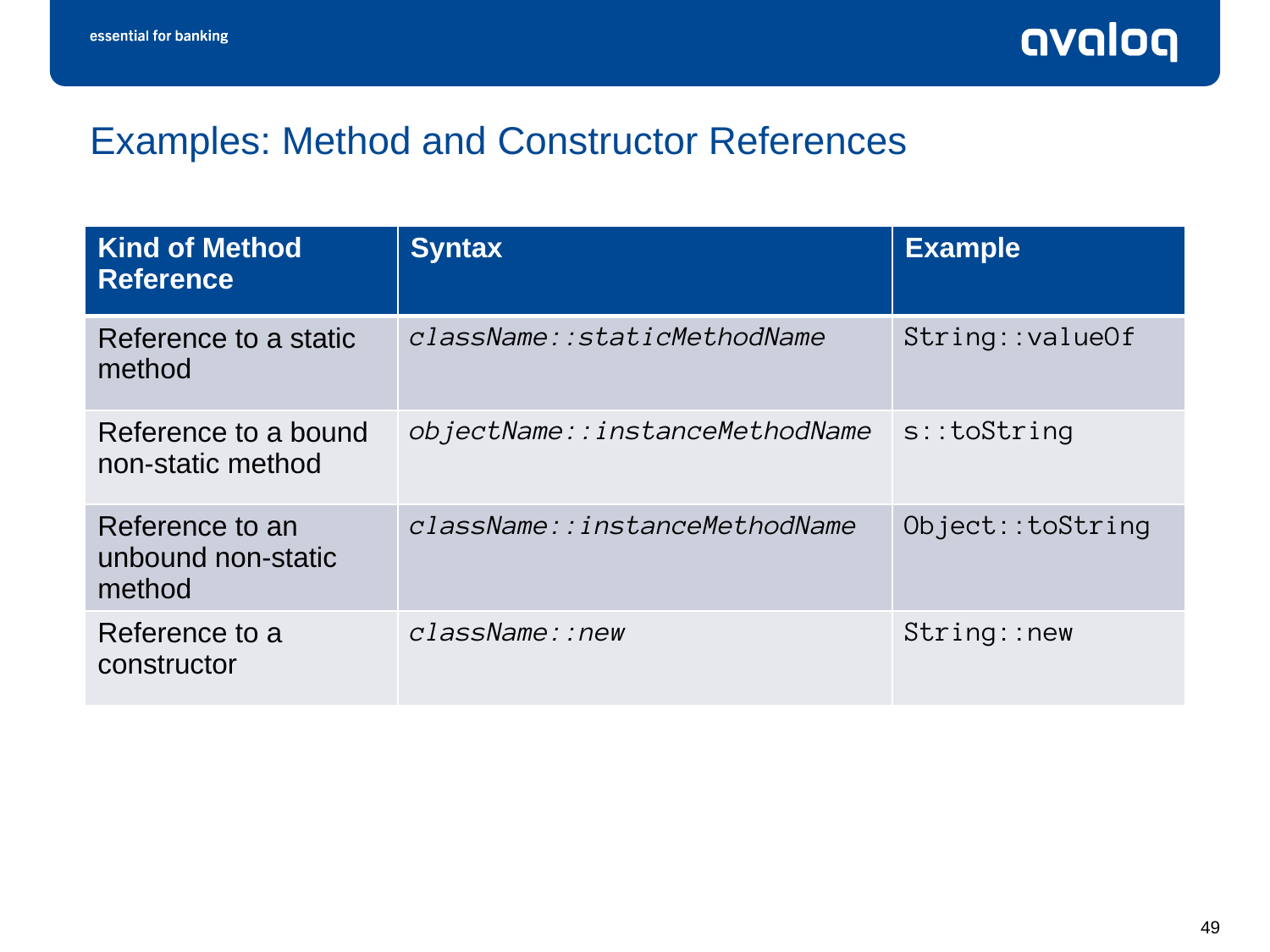

# Examples: Method and Constructor References

| Kind of Method Reference | Syntax | Example |
| --- | --- | --- |
| Reference to a static method | className::staticMethodName | String::valueOf |
| Reference to a bound non-static method | objectName::instanceMethodName | s::toString |
| Reference to an unbound non-static method | className::instanceMethodName | Object::toString |
| Reference to a constructor | className::new | String::new |
49